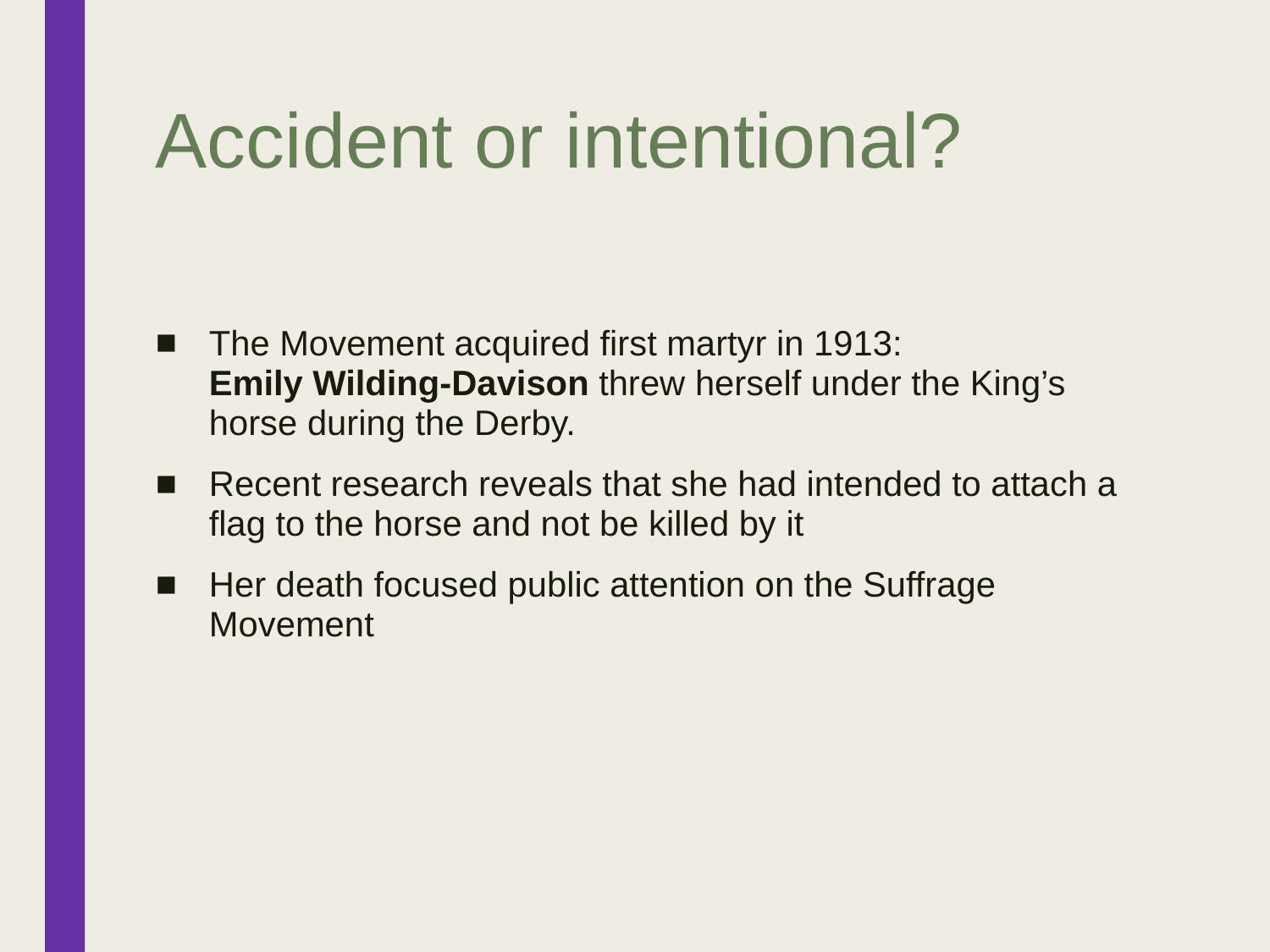

# Accident or intentional?
The Movement acquired first martyr in 1913: 
Emily Wilding-Davison threw herself under the King’s horse during the Derby.
Recent research reveals that she had intended to attach a flag to the horse and not be killed by it
Her death focused public attention on the Suffrage Movement